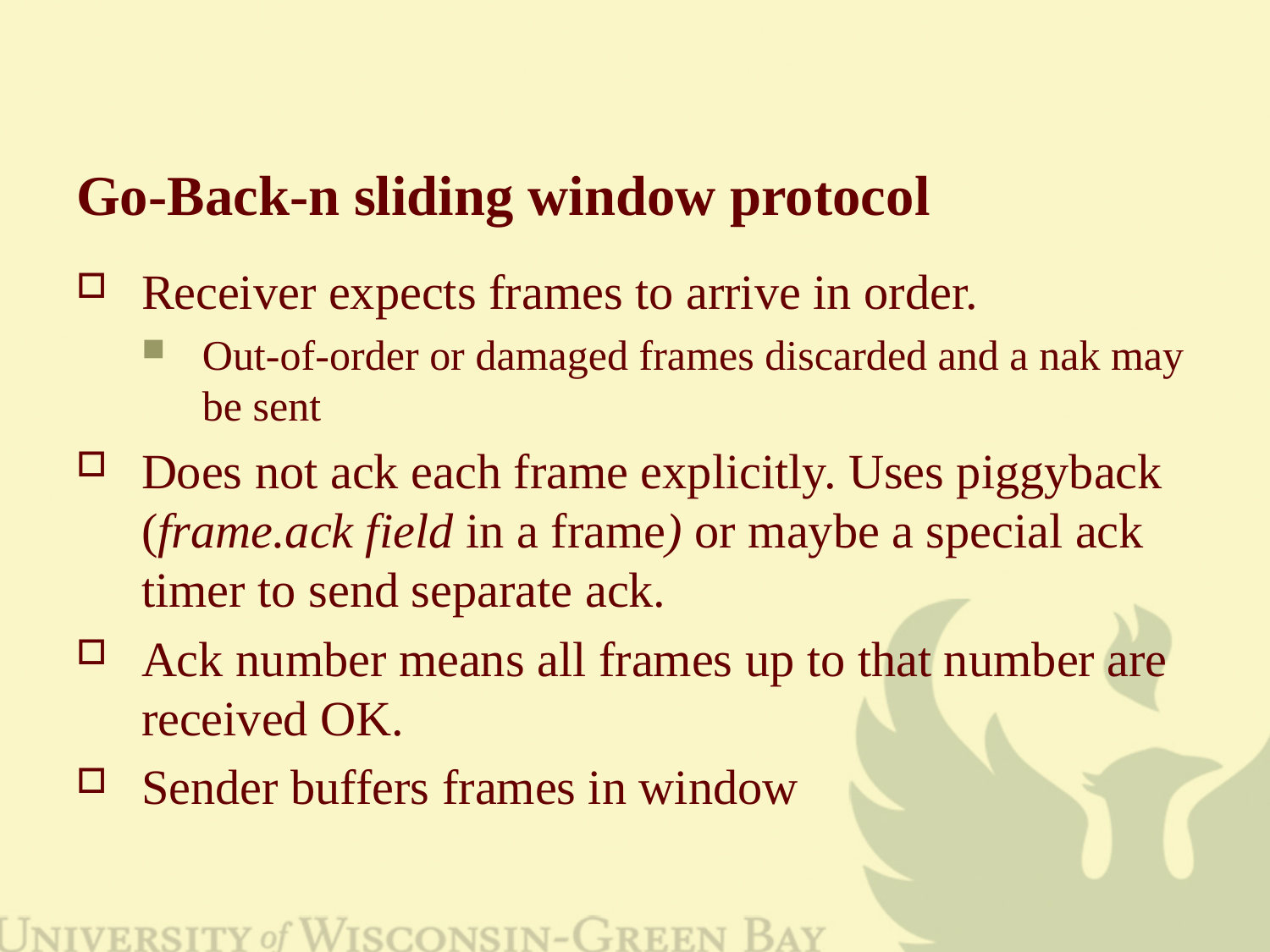

# Go-Back-n sliding window protocol
Receiver expects frames to arrive in order.
Out-of-order or damaged frames discarded and a nak may be sent
Does not ack each frame explicitly. Uses piggyback (frame.ack field in a frame) or maybe a special ack timer to send separate ack.
Ack number means all frames up to that number are received OK.
Sender buffers frames in window